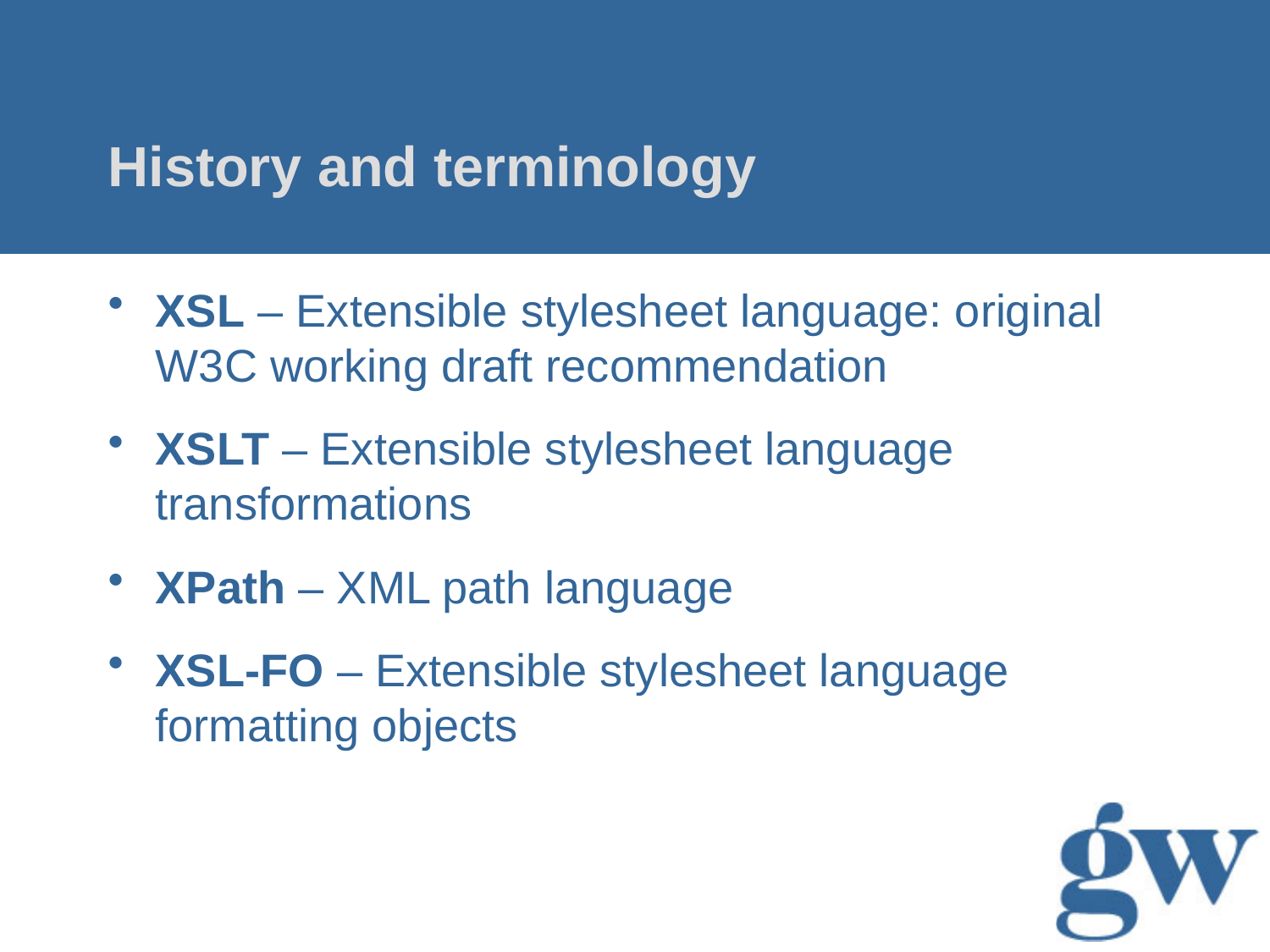

# History and terminology
XSL – Extensible stylesheet language: original W3C working draft recommendation
XSLT – Extensible stylesheet language transformations
XPath – XML path language
XSL-FO – Extensible stylesheet language formatting objects